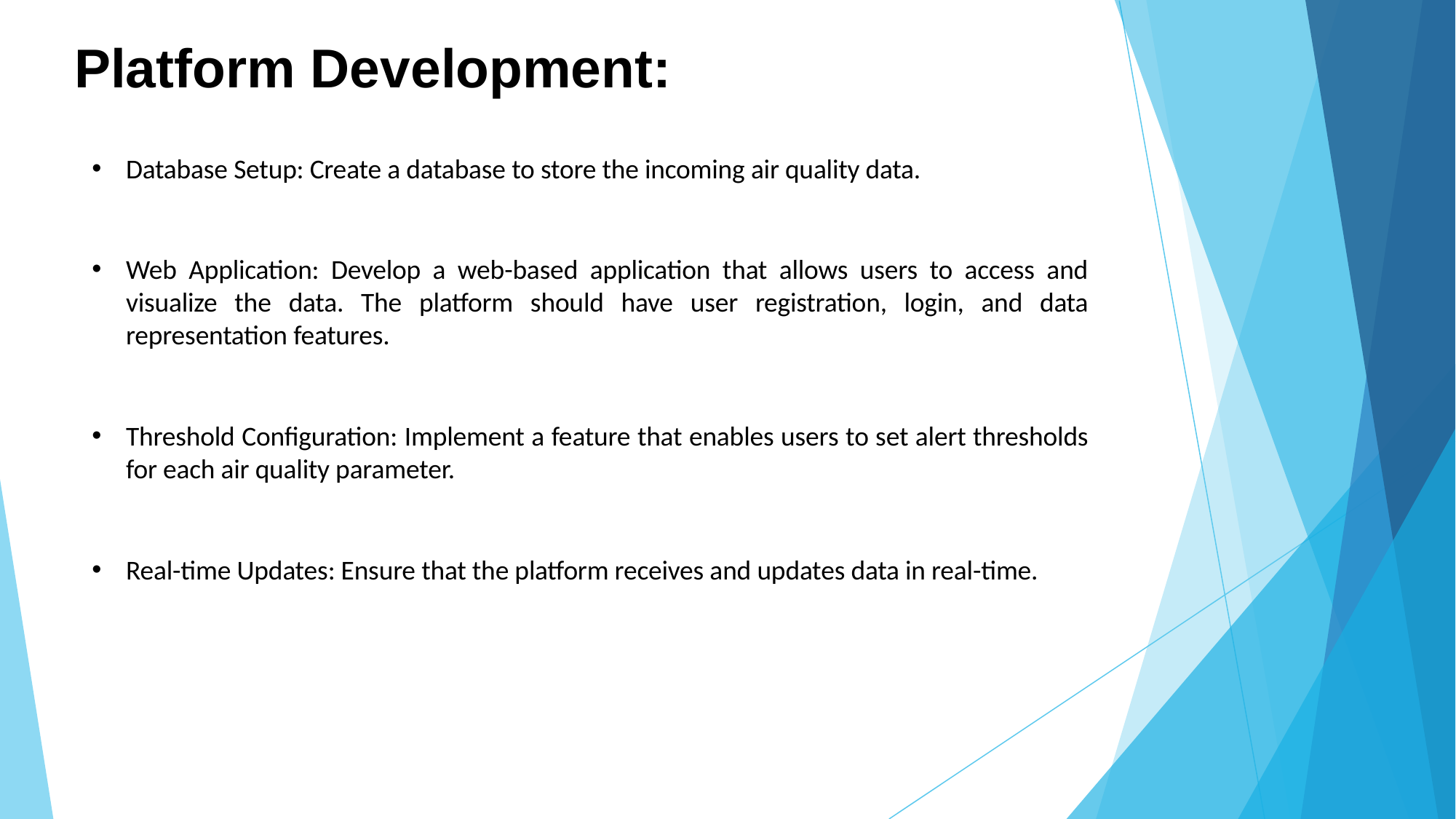

# Platform Development:
Database Setup: Create a database to store the incoming air quality data.

Web Application: Develop a web-based application that allows users to access and visualize the data. The platform should have user registration, login, and data representation features.

Threshold Configuration: Implement a feature that enables users to set alert thresholds for each air quality parameter.

Real-time Updates: Ensure that the platform receives and updates data in real-time.